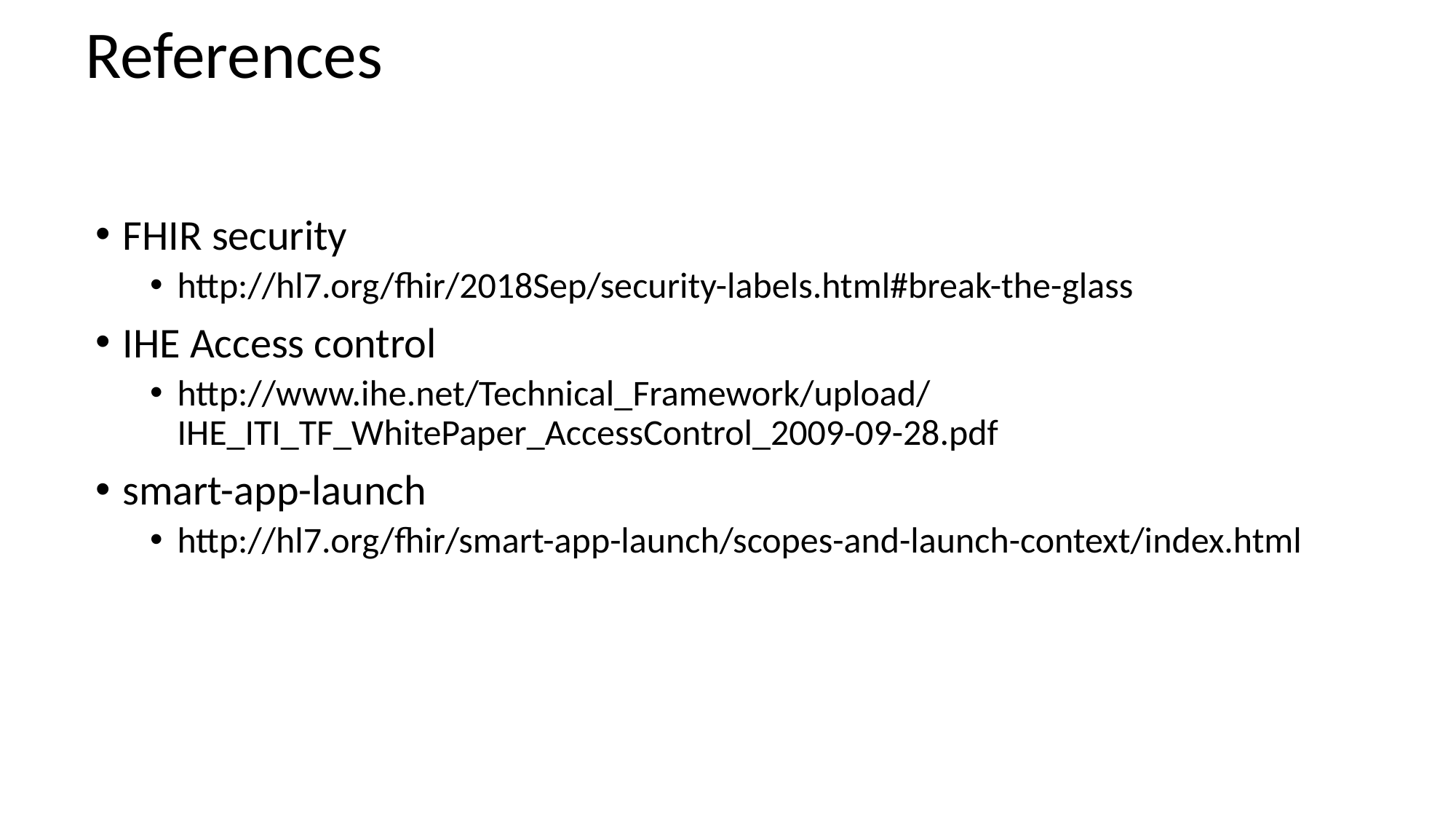

# References
FHIR security
http://hl7.org/fhir/2018Sep/security-labels.html#break-the-glass
IHE Access control
http://www.ihe.net/Technical_Framework/upload/IHE_ITI_TF_WhitePaper_AccessControl_2009-09-28.pdf
smart-app-launch
http://hl7.org/fhir/smart-app-launch/scopes-and-launch-context/index.html